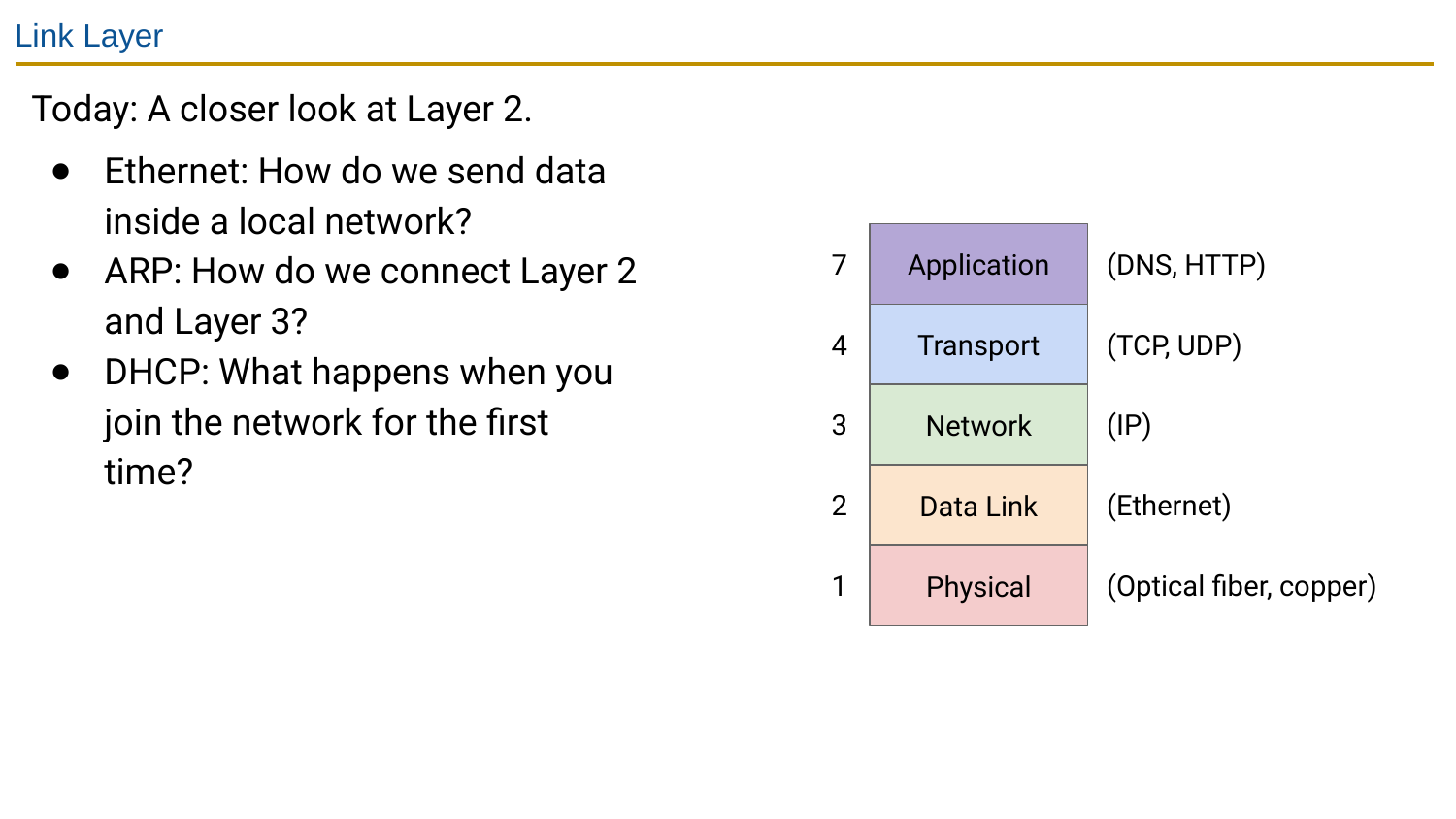

# Link Layer
Today: A closer look at Layer 2.
Ethernet: How do we send data inside a local network?
ARP: How do we connect Layer 2 and Layer 3?
DHCP: What happens when you join the network for the first time?
Application
7
(DNS, HTTP)
Transport
4
(TCP, UDP)
Network
3
(IP)
Data Link
2
(Ethernet)
Physical
1
(Optical fiber, copper)